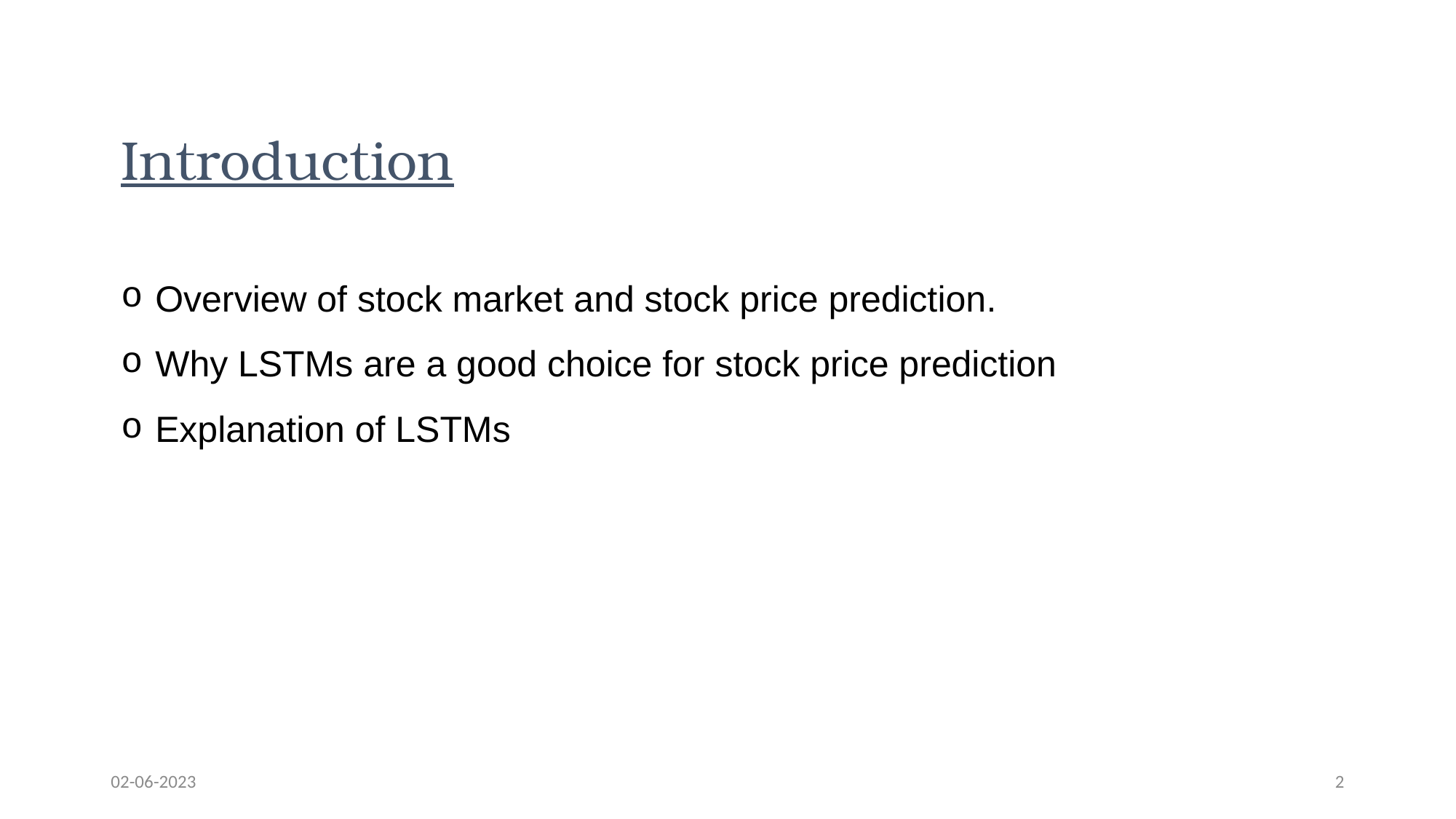

Introduction

Overview of stock market and stock price prediction.
Why LSTMs are a good choice for stock price prediction
Explanation of LSTMs
02-06-2023
2